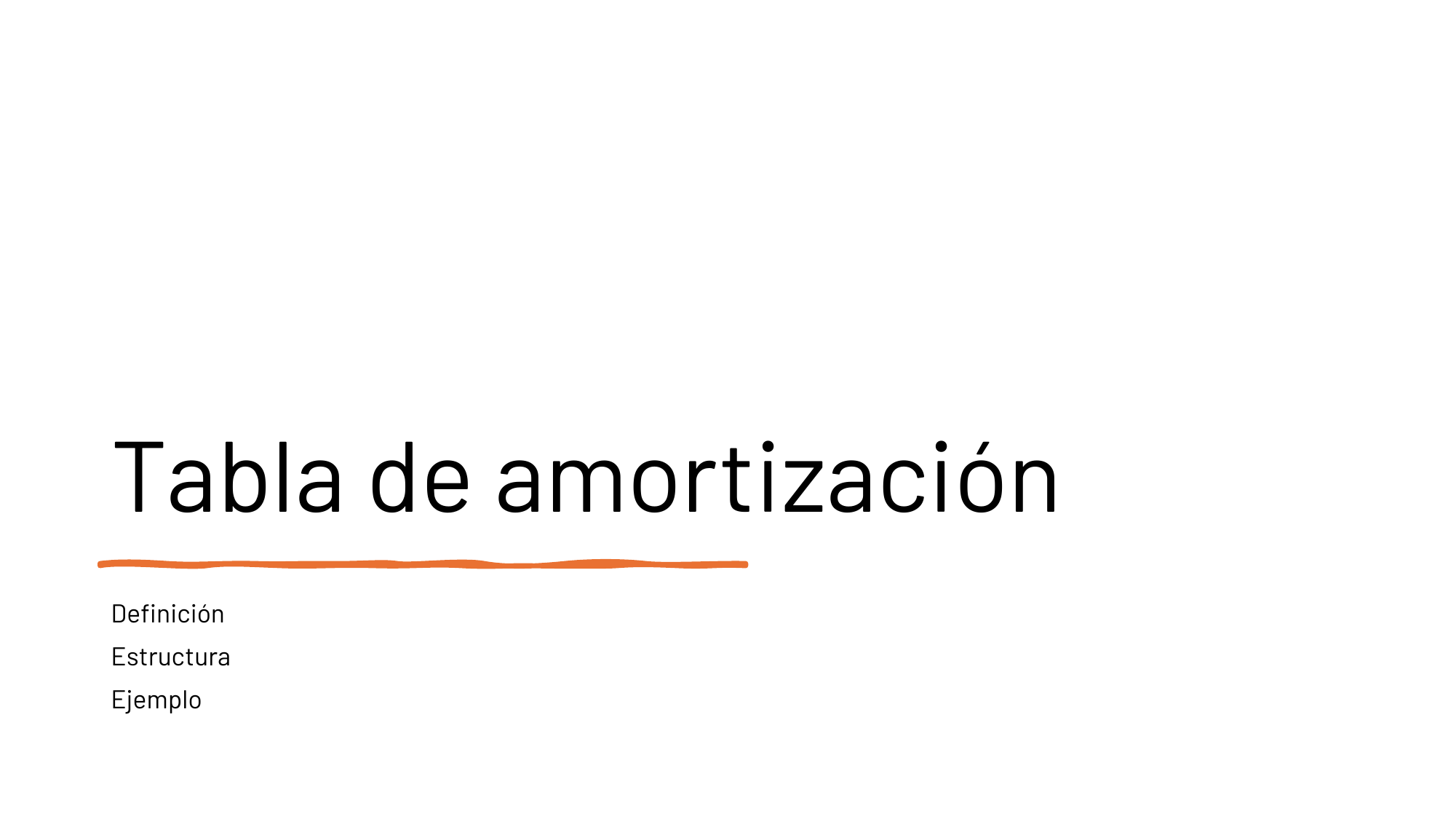

# Tabla de amortización

Definición
Estructura
Ejemplo